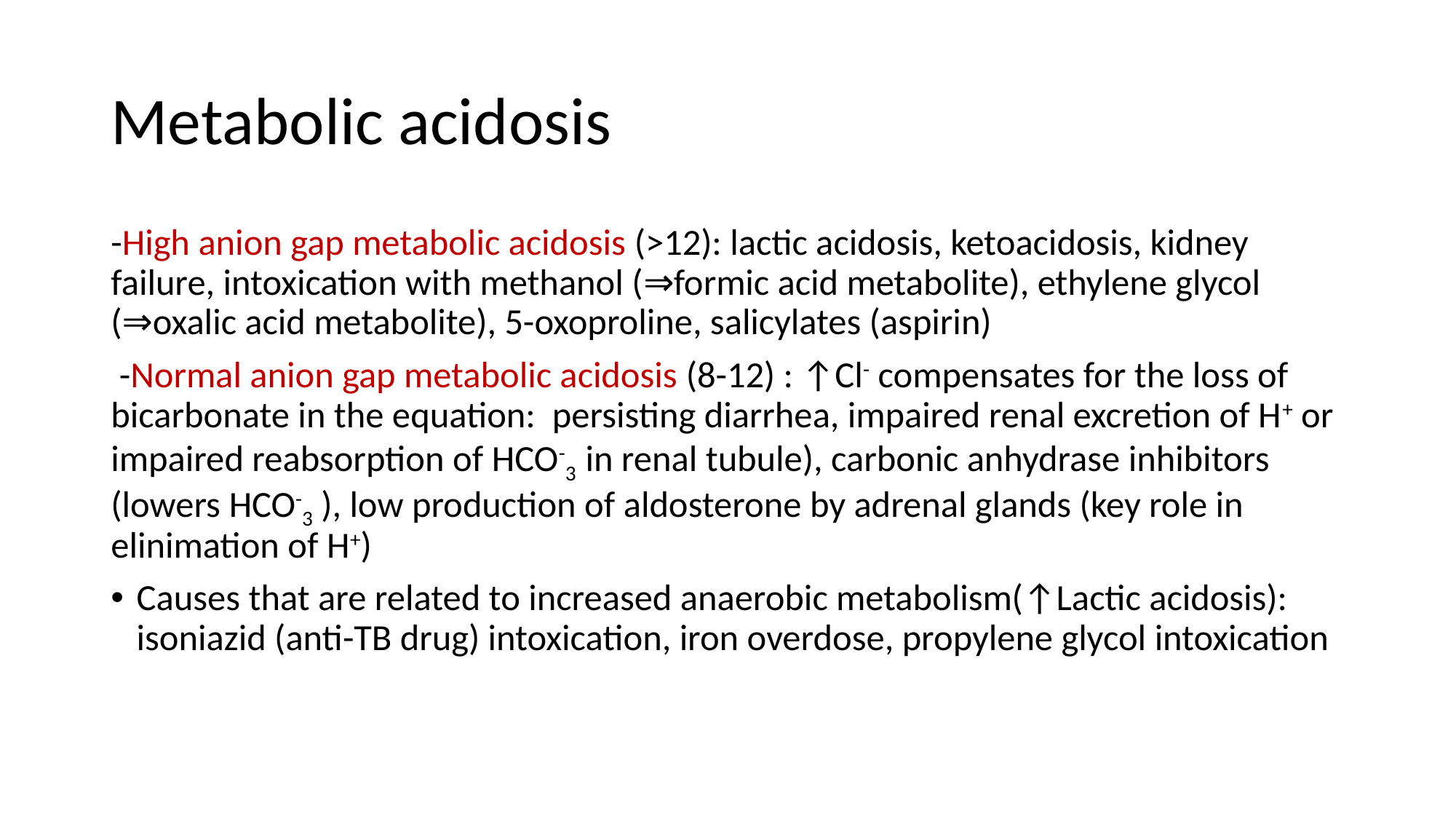

# Metabolic acidosis
-High anion gap metabolic acidosis (>12): lactic acidosis, ketoacidosis, kidney failure, intoxication with methanol (⇒formic acid metabolite), ethylene glycol (⇒oxalic acid metabolite), 5-oxoproline, salicylates (aspirin)
 -Normal anion gap metabolic acidosis (8-12) : ↑Cl- compensates for the loss of bicarbonate in the equation:  persisting diarrhea, impaired renal excretion of H+ or impaired reabsorption of HCO-3  in renal tubule), carbonic anhydrase inhibitors (lowers HCO-3 ), low production of aldosterone by adrenal glands (key role in elinimation of H+)
Causes that are related to increased anaerobic metabolism(↑Lactic acidosis): isoniazid (anti-TB drug) intoxication, iron overdose, propylene glycol intoxication